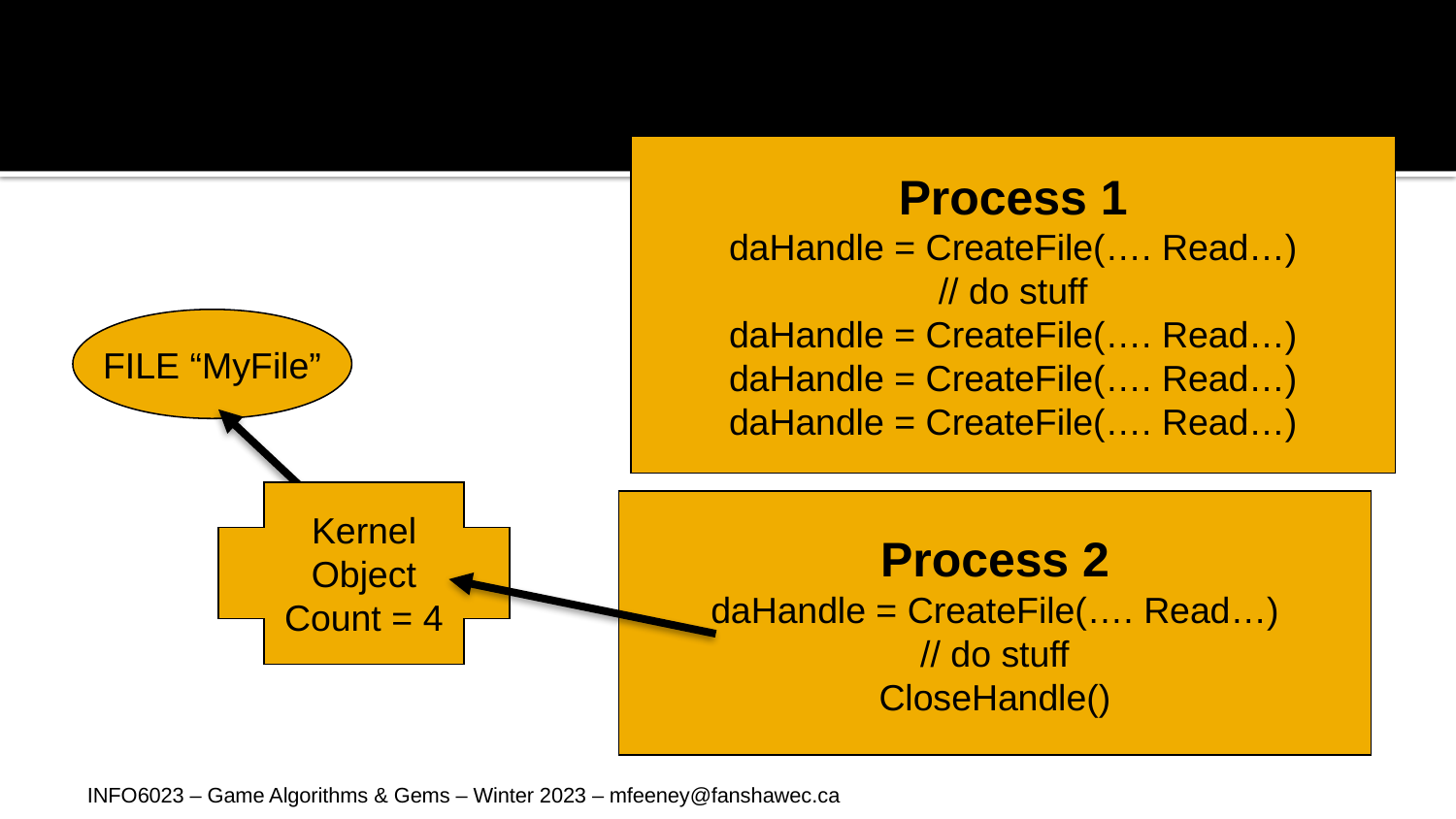

Process 1
daHandle = CreateFile(…. Read…)
// do stuff
daHandle = CreateFile(…. Read…)
daHandle = CreateFile(…. Read…)
daHandle = CreateFile(…. Read…)
FILE “MyFile”

Kernel
Object
Count = 4
Process 2
daHandle = CreateFile(…. Read…)
// do stuff
CloseHandle()